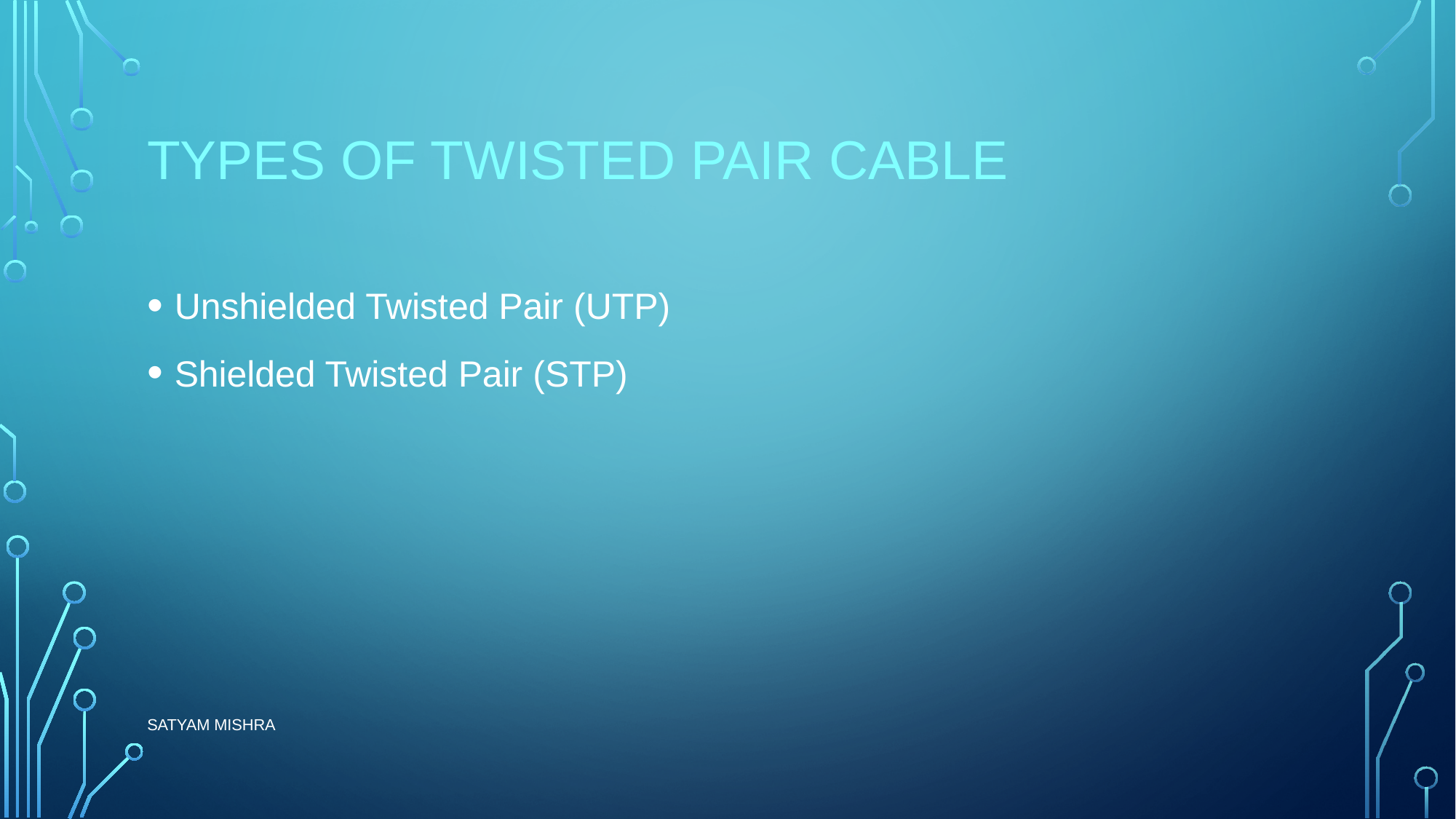

# Types of Twisted Pair Cable
Unshielded Twisted Pair (UTP)
Shielded Twisted Pair (STP)
Satyam Mishra